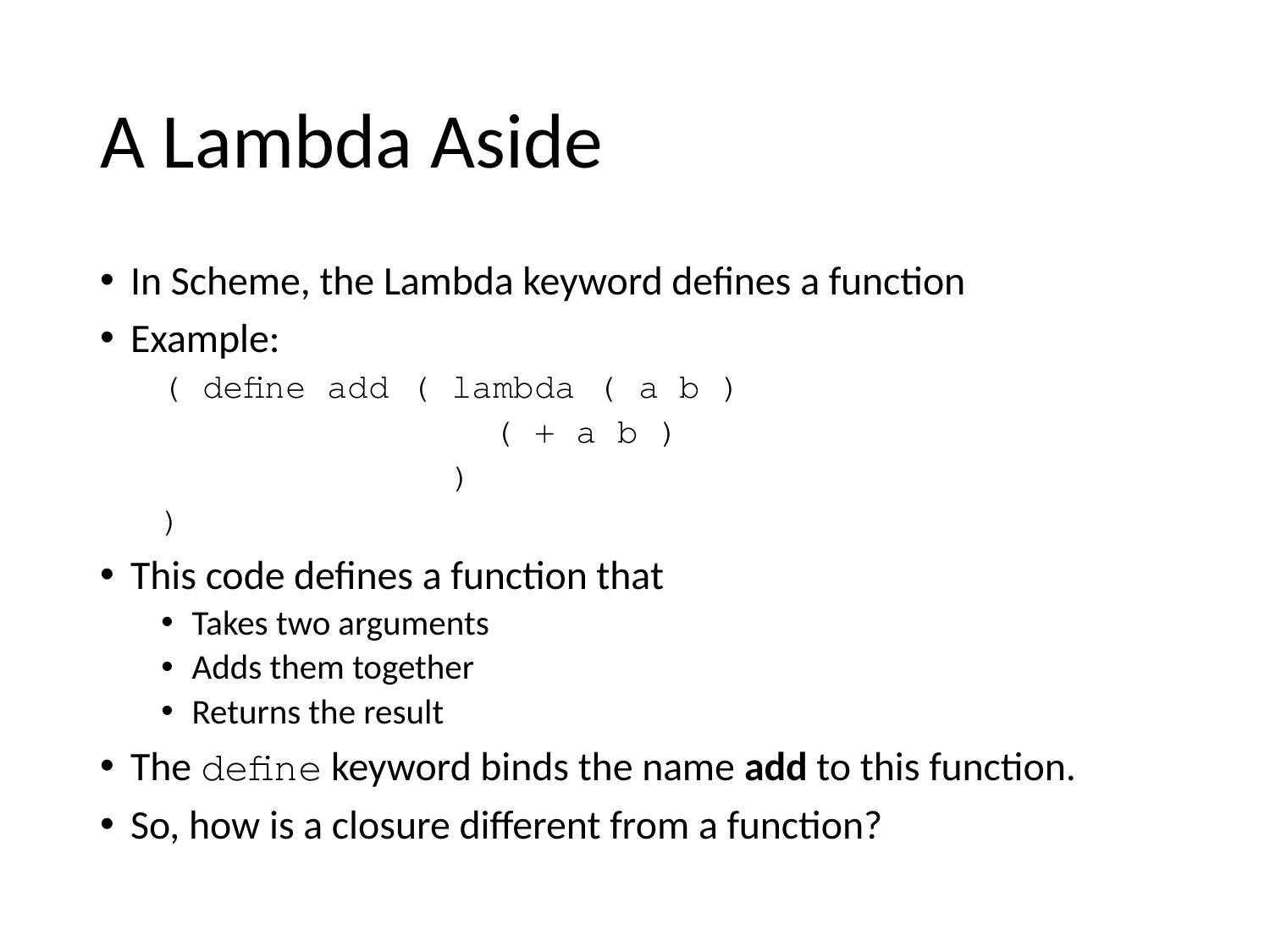

# A Lambda Aside
In Scheme, the Lambda keyword defines a function
Example:
( define add ( lambda ( a b )
                ( + a b )
              )
)
This code defines a function that
Takes two arguments
Adds them together
Returns the result
The define keyword binds the name add to this function.
So, how is a closure different from a function?